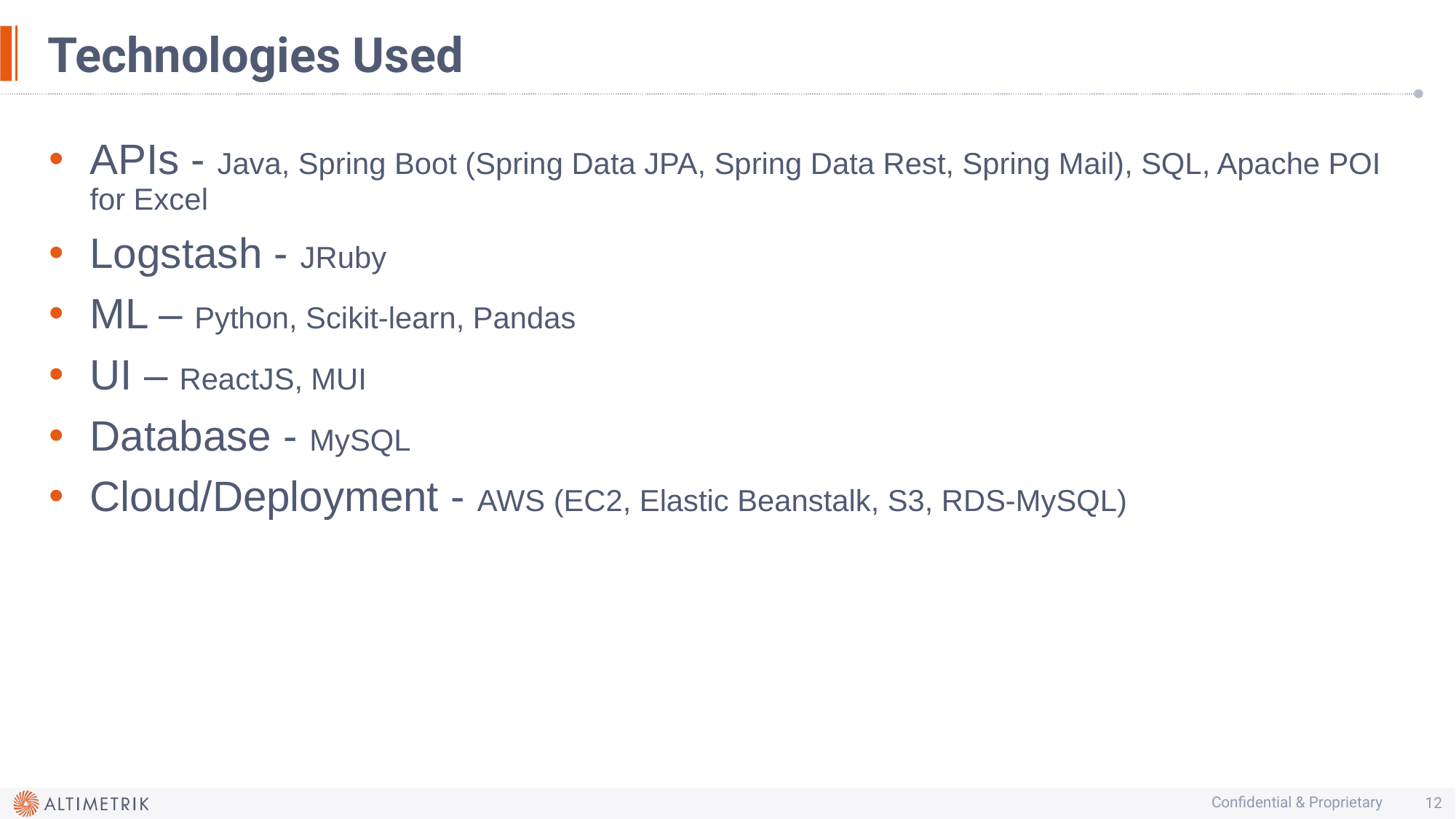

# Technologies Used
APIs - Java, Spring Boot (Spring Data JPA, Spring Data Rest, Spring Mail), SQL, Apache POI for Excel
Logstash - JRuby
ML – Python, Scikit-learn, Pandas
UI – ReactJS, MUI
Database - MySQL
Cloud/Deployment - AWS (EC2, Elastic Beanstalk, S3, RDS-MySQL)